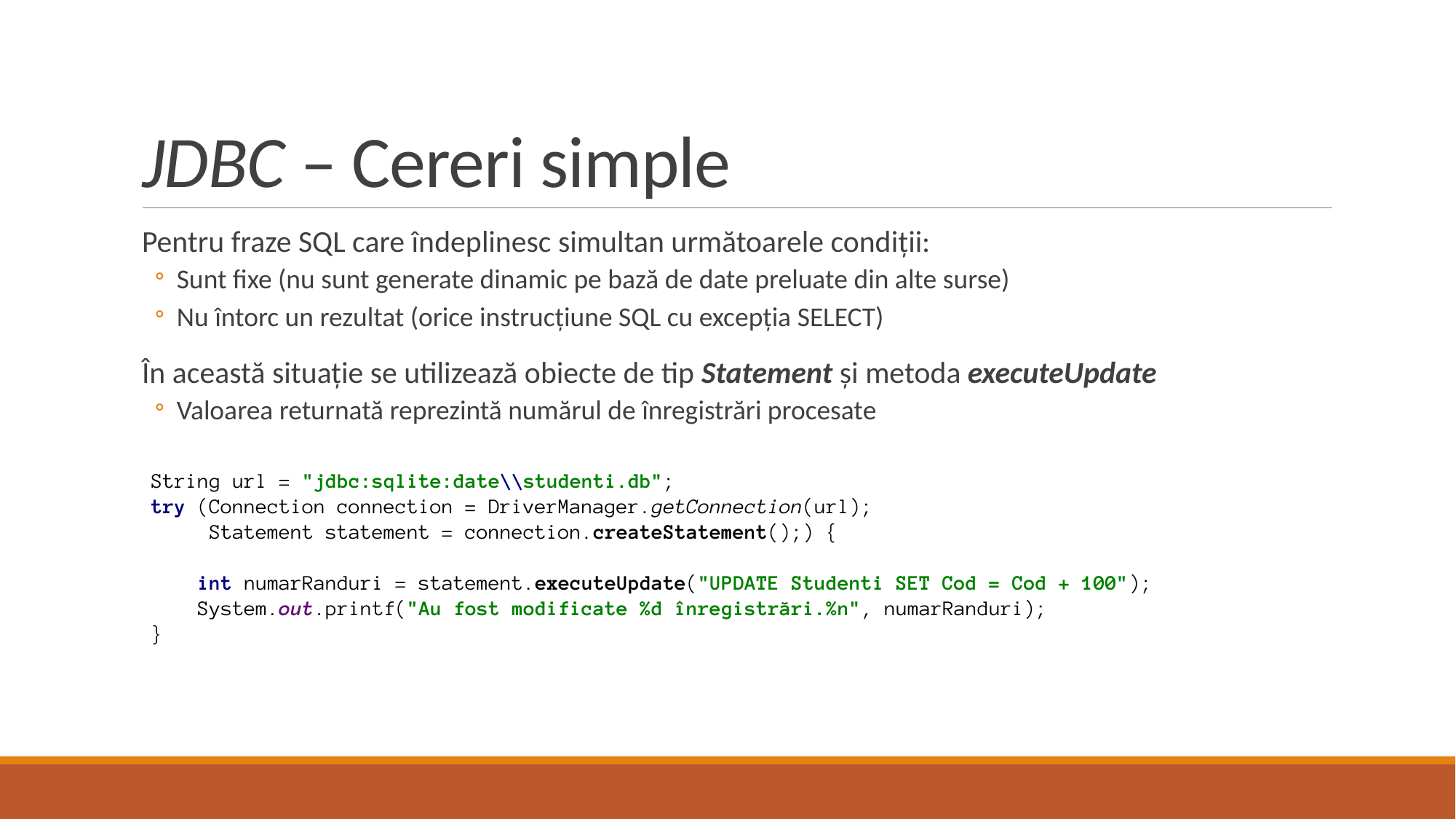

# JDBC – Cereri simple
Pentru fraze SQL care îndeplinesc simultan următoarele condiții:
Sunt fixe (nu sunt generate dinamic pe bază de date preluate din alte surse)
Nu întorc un rezultat (orice instrucțiune SQL cu excepția SELECT)
În această situație se utilizează obiecte de tip Statement și metoda executeUpdate
Valoarea returnată reprezintă numărul de înregistrări procesate

String url = "jdbc:sqlite:date\\studenti.db";
try (Connection connection = DriverManager.getConnection(url);
     Statement statement = connection.createStatement();) {
    int numarRanduri = statement.executeUpdate("UPDATE Studenti SET Cod = Cod + 100");
    System.out.printf("Au fost modificate %d înregistrări.%n", numarRanduri);
}